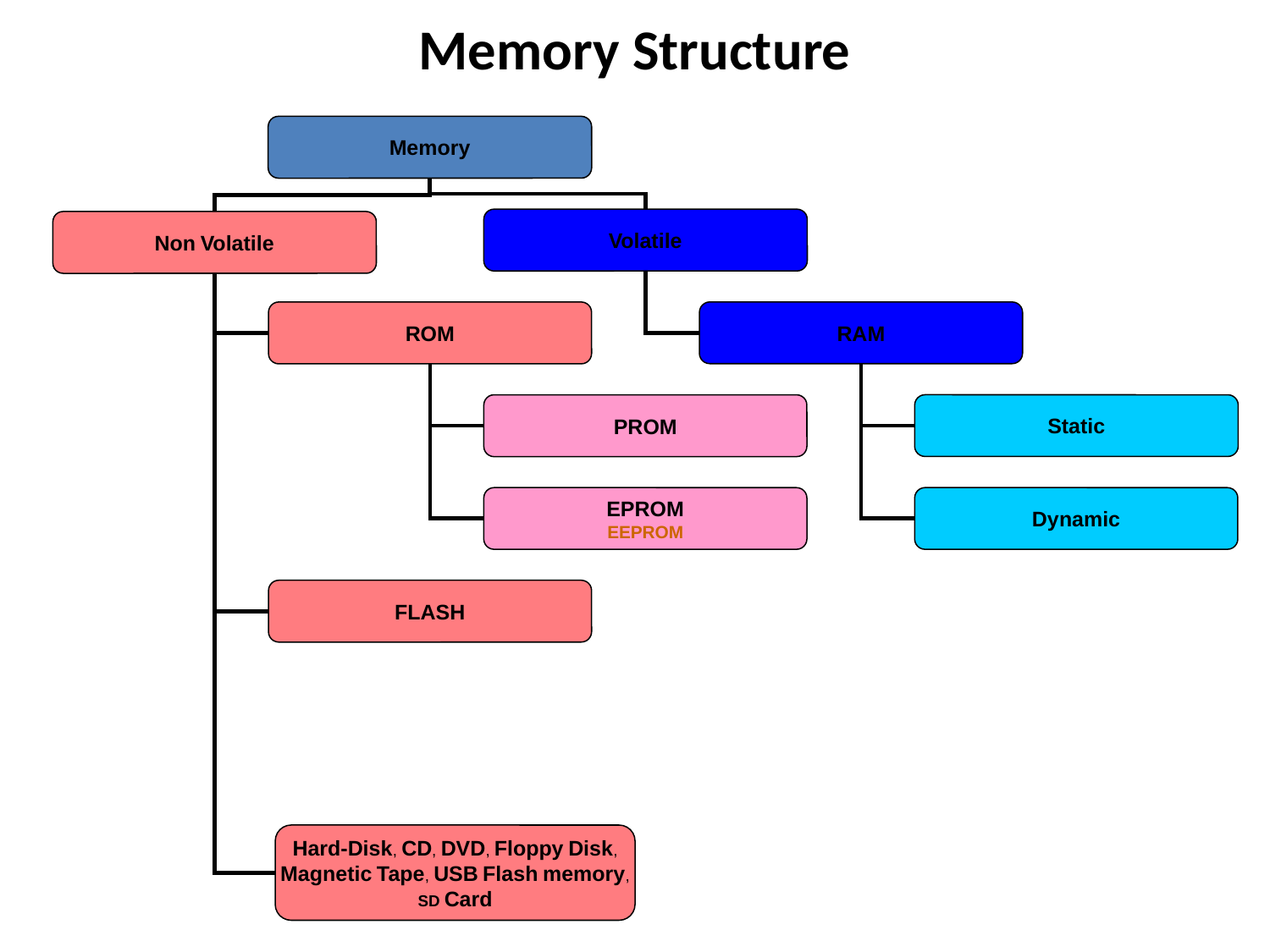

# Memory Structure
Memory
Volatile
Non Volatile
ROM
RAM
PROM
Static
EPROM
EEPROM
Dynamic
FLASH
Hard-Disk, CD, DVD, Floppy Disk, Magnetic Tape, USB Flash memory, SD Card